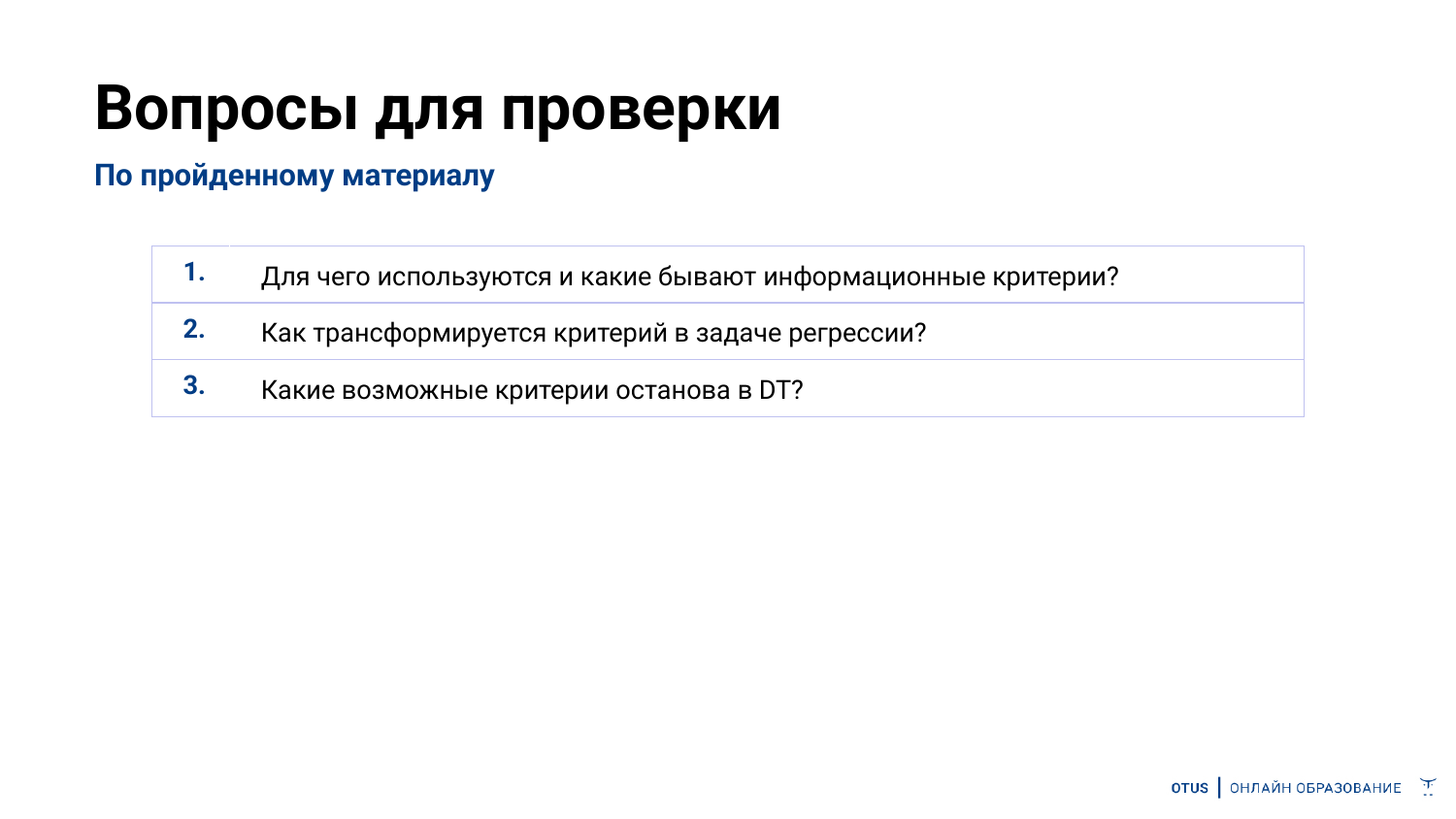

# Вопросы для проверки
По пройденному материалу
| 1. | Для чего используются и какие бывают информационные критерии? |
| --- | --- |
| 2. | Как трансформируется критерий в задаче регрессии? |
| 3. | Какие возможные критерии останова в DT? |